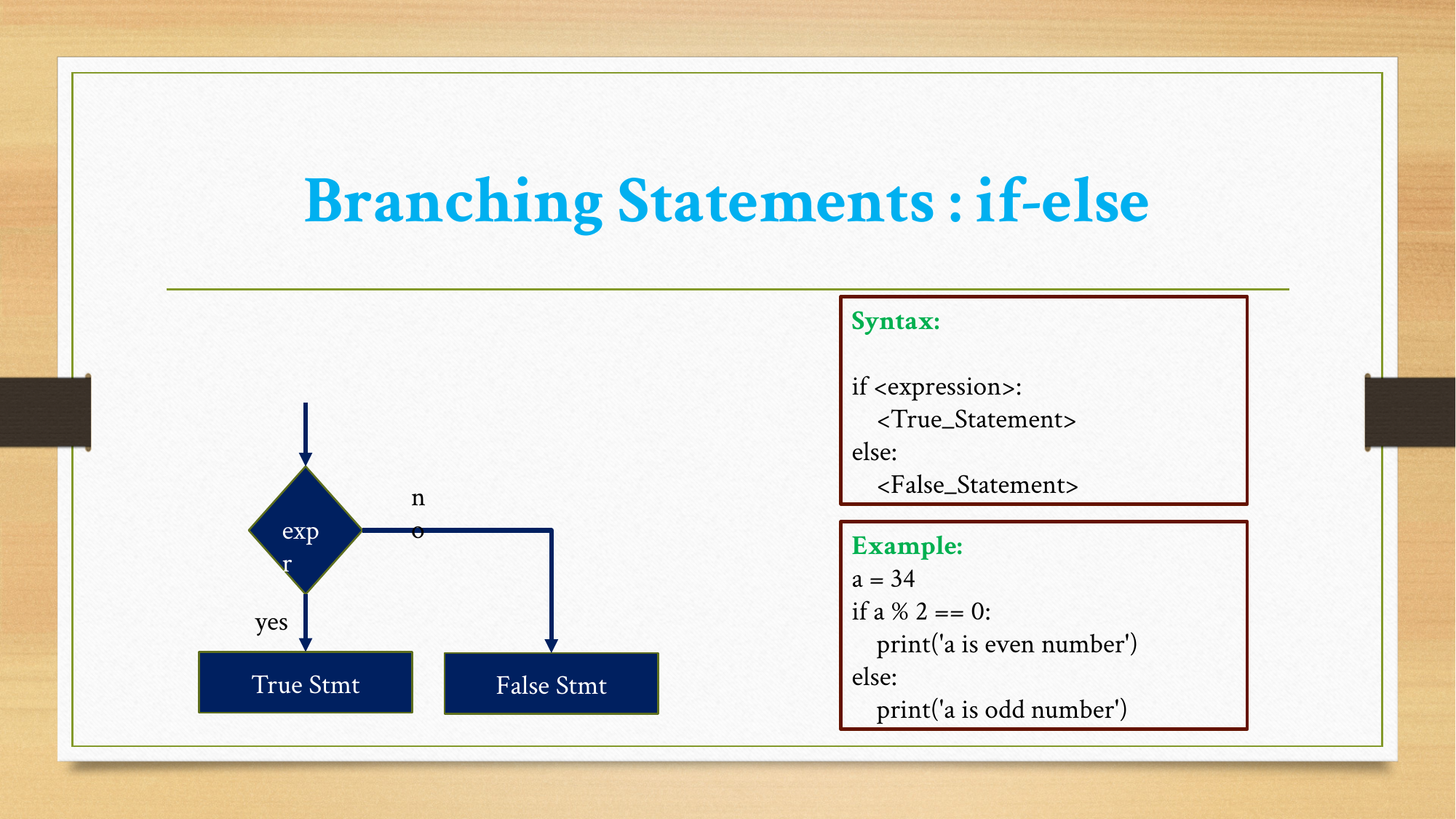

# Branching Statements : if-else
Syntax:

if <expression>:
    <True_Statement>
else:
    <False_Statement>

no
expr
yes
True Stmt
False Stmt
Example:
a = 34
if a % 2 == 0:
    print('a is even number')
else:
    print('a is odd number')